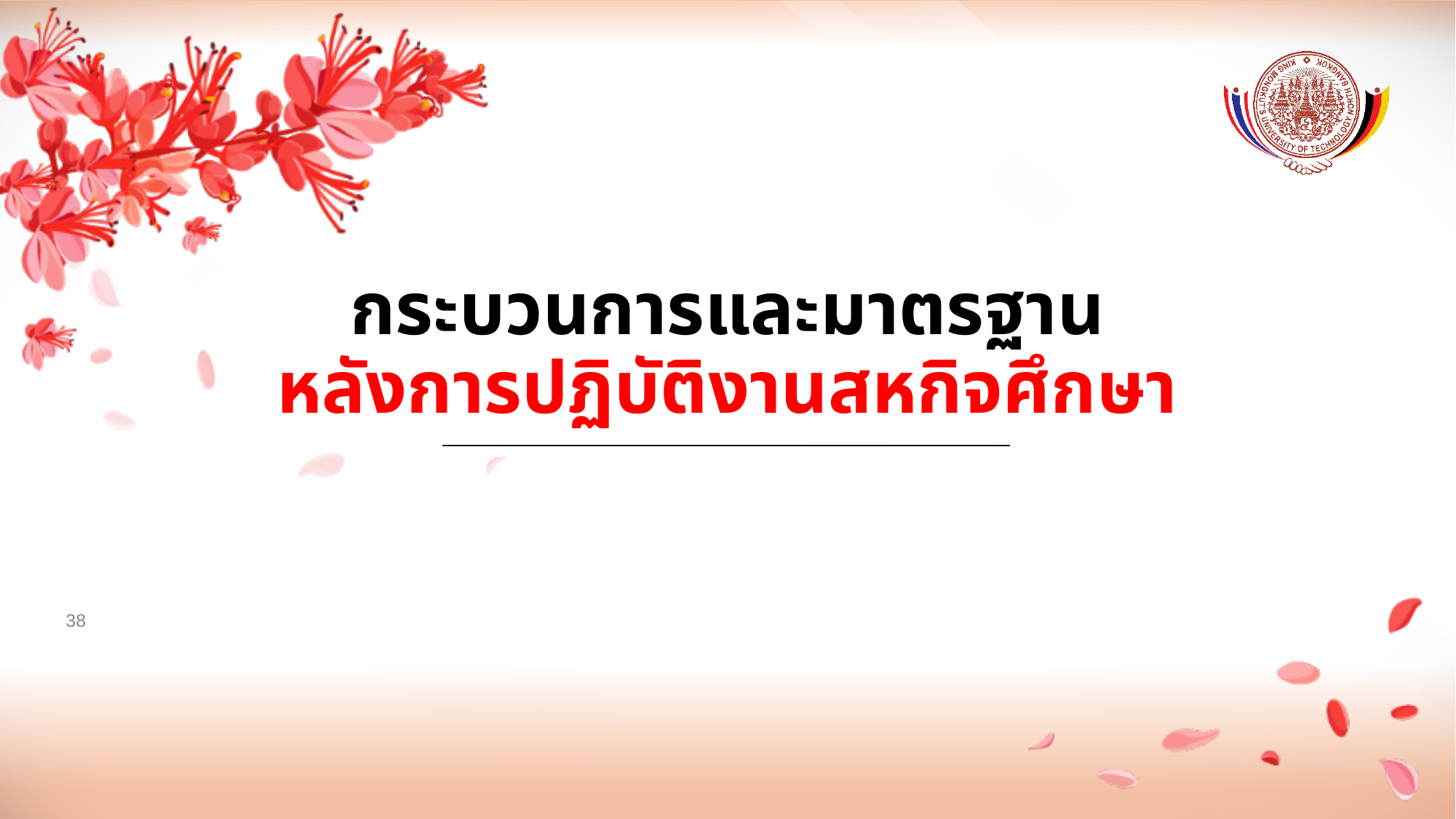

# กระบวนการและมาตรฐาน หลังการปฏิบัติงานสหกิจศึกษา

38